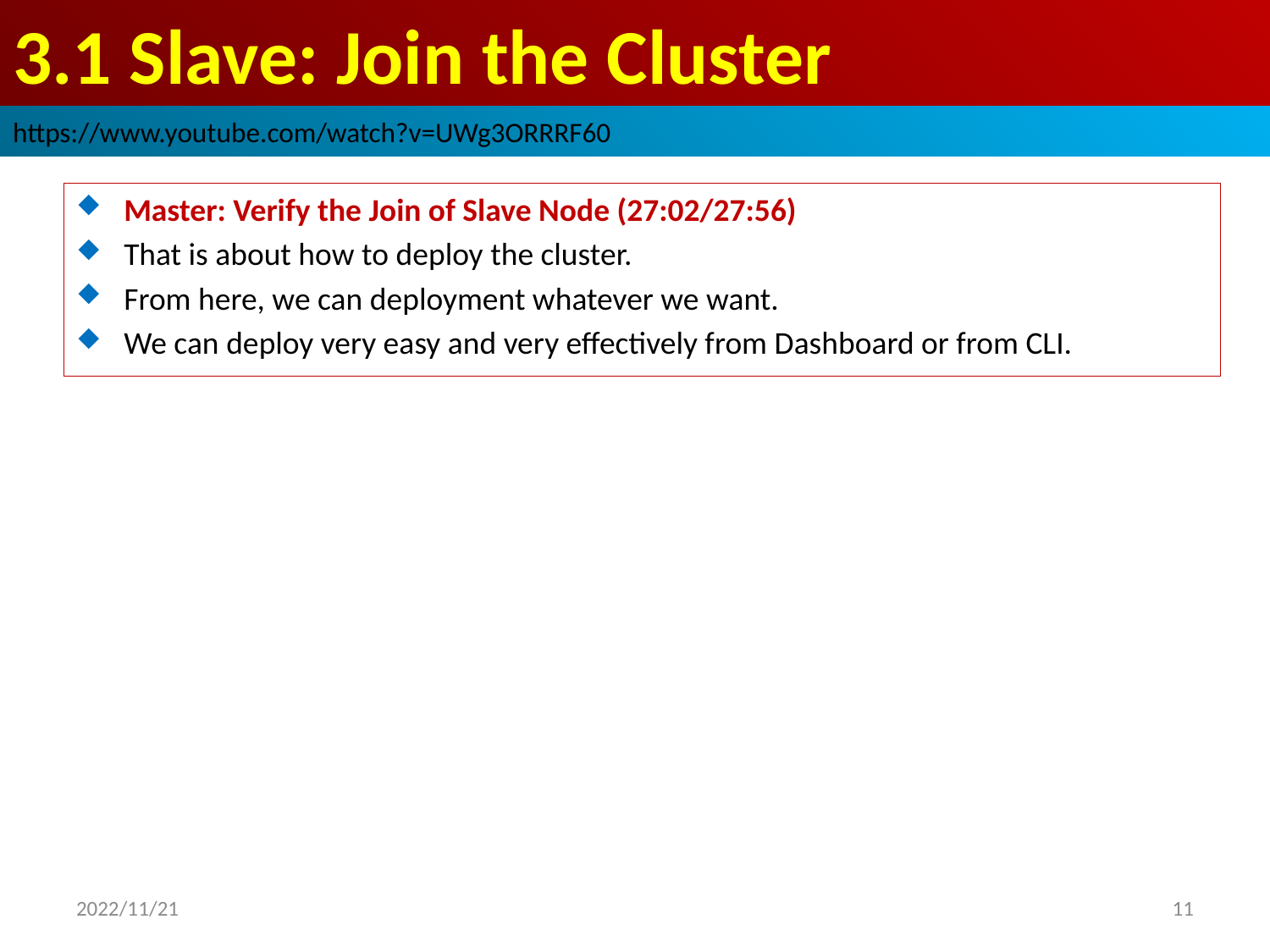

# 3.1 Slave: Join the Cluster
https://www.youtube.com/watch?v=UWg3ORRRF60
Master: Verify the Join of Slave Node (27:02/27:56)
That is about how to deploy the cluster.
From here, we can deployment whatever we want.
We can deploy very easy and very effectively from Dashboard or from CLI.
2022/11/21
11